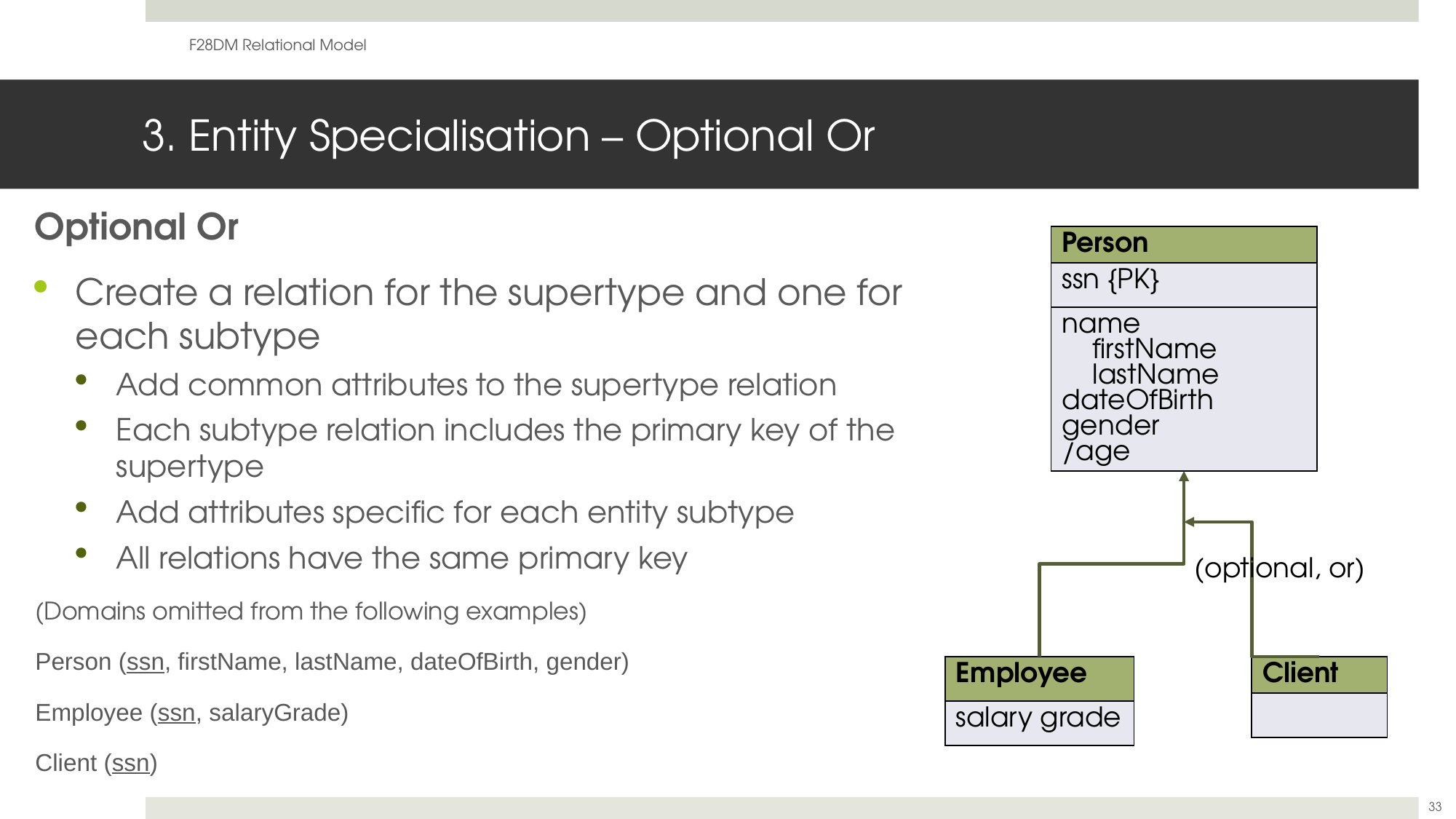

F28DM Relational Model

# 3. Entity Specialisation – Optional Or
Optional Or
Create a relation for the supertype and one for each subtype
Add common attributes to the supertype relation
Each subtype relation includes the primary key of the supertype
Add attributes specific for each entity subtype
All relations have the same primary key
(Domains omitted from the following examples)
Person (ssn, firstName, lastName, dateOfBirth, gender)
Employee (ssn, salaryGrade)
Client (ssn)

| Person |
| --- |
| ssn {PK} |
| name firstName lastName dateOfBirth gender /age |
(optional, or)
| Client |
| --- |
|  |
| Employee |
| --- |
| salary grade |
33